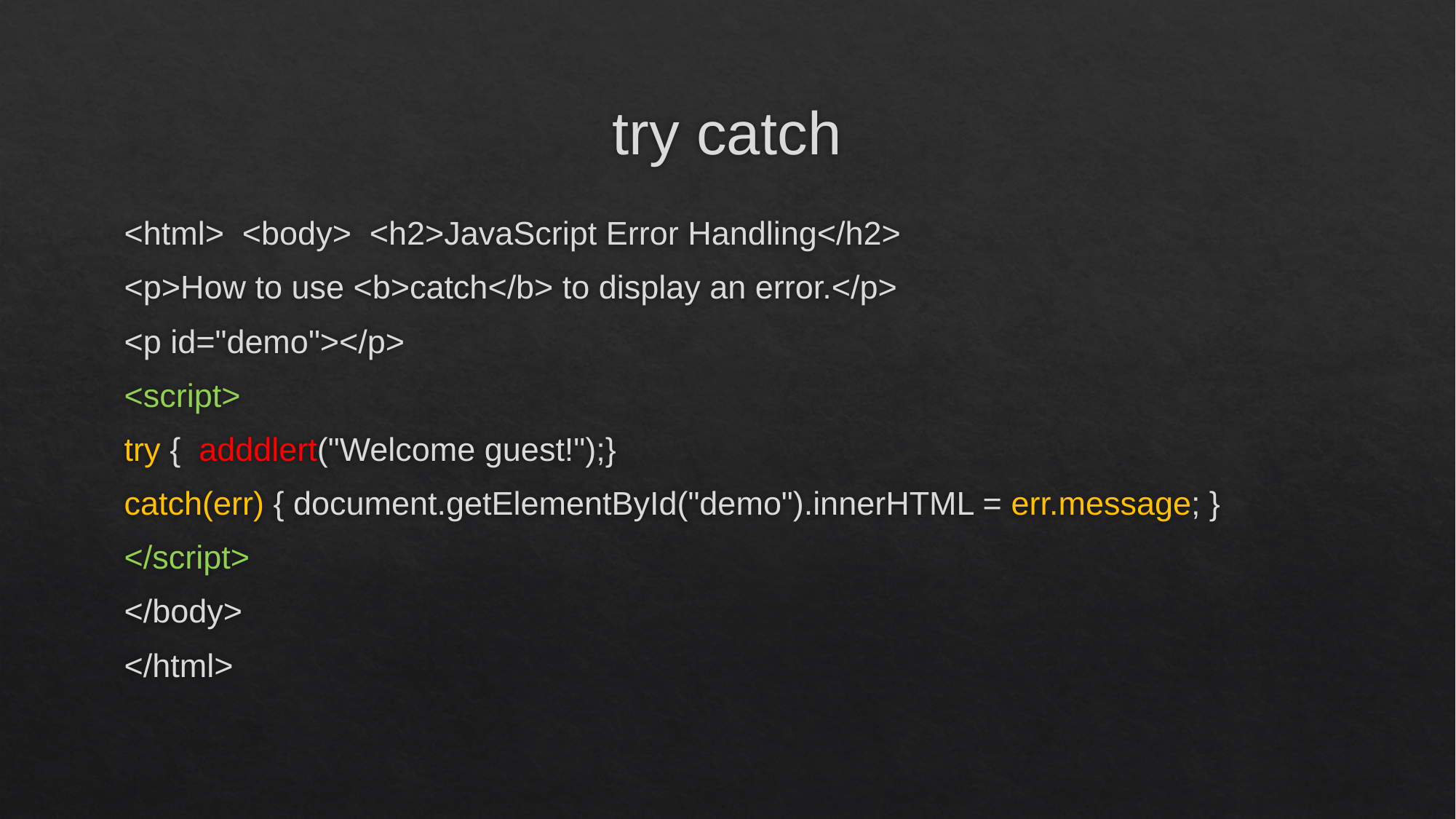

# try catch
<html>  <body>  <h2>JavaScript Error Handling</h2>
<p>How to use <b>catch</b> to display an error.</p>
<p id="demo"></p>
<script>
try {  adddlert("Welcome guest!");}
catch(err) { document.getElementById("demo").innerHTML = err.message; }
</script>
</body>
</html>